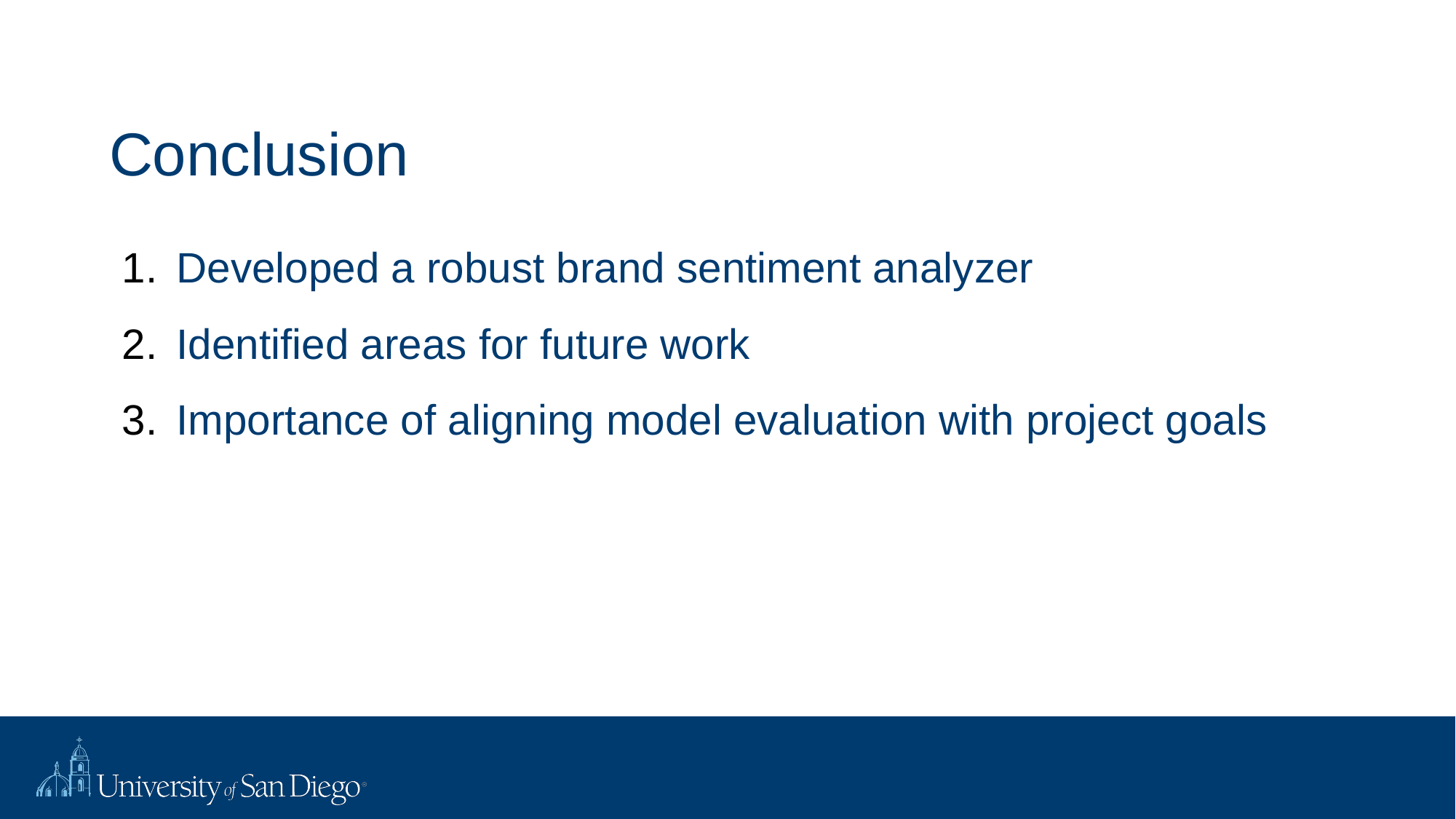

# Conclusion
Developed a robust brand sentiment analyzer
Identified areas for future work
Importance of aligning model evaluation with project goals